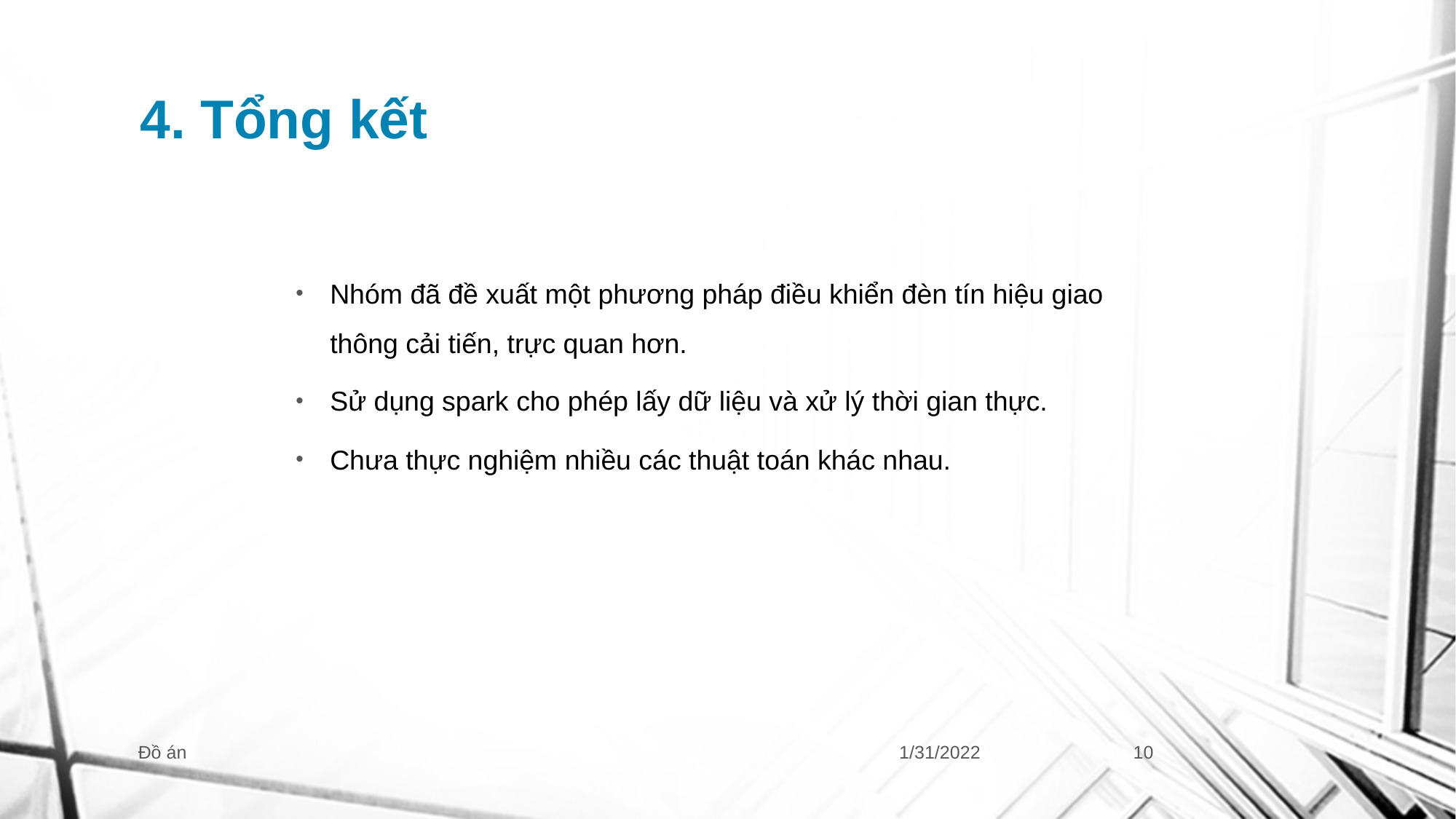

# 4. Tổng kết
Nhóm đã đề xuất một phương pháp điều khiển đèn tín hiệu giao thông cải tiến, trực quan hơn.
Sử dụng spark cho phép lấy dữ liệu và xử lý thời gian thực.
Chưa thực nghiệm nhiều các thuật toán khác nhau.

Đồ án
1/31/2022
10